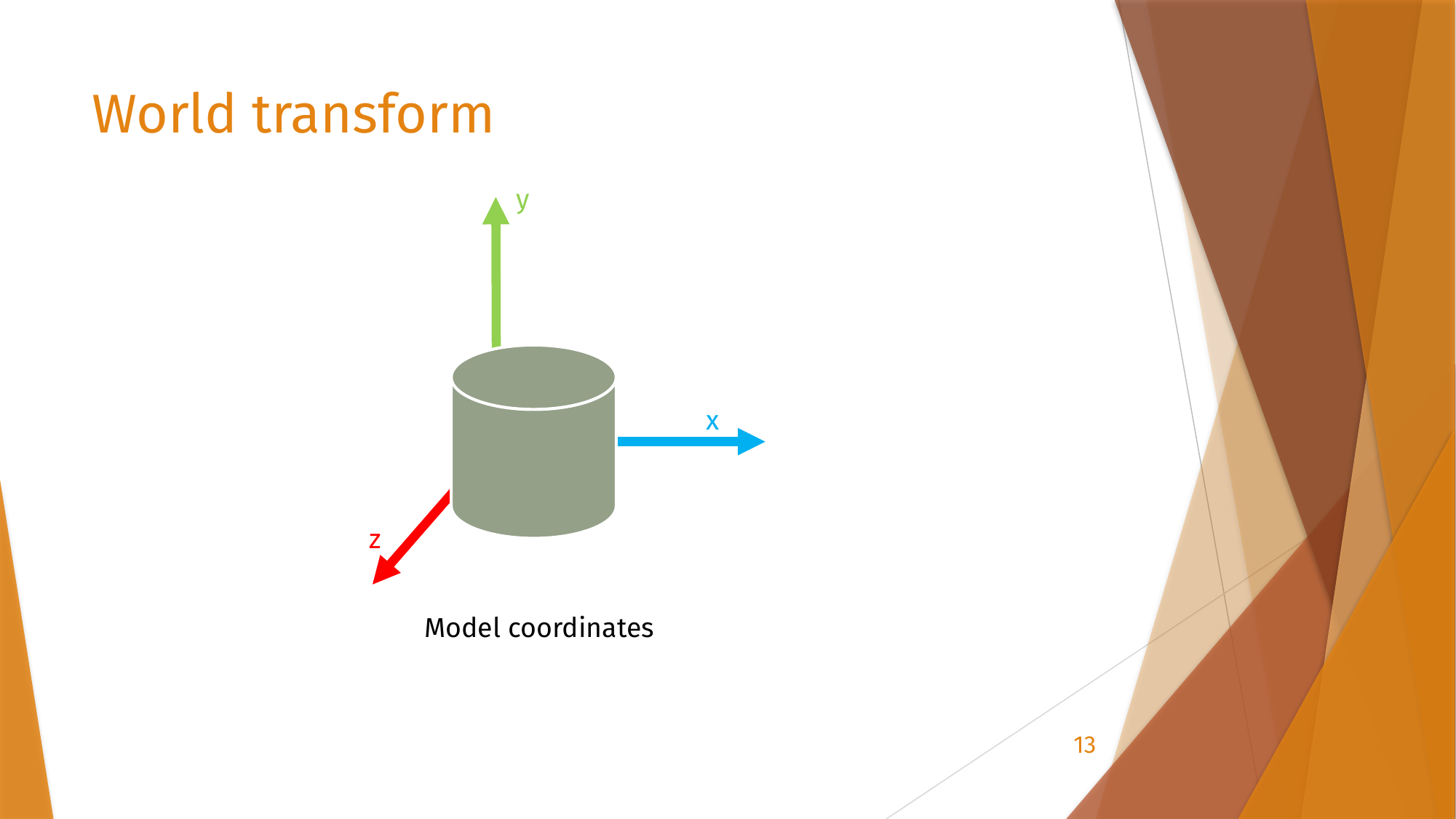

# World transform
y

x
z
Model coordinates
13